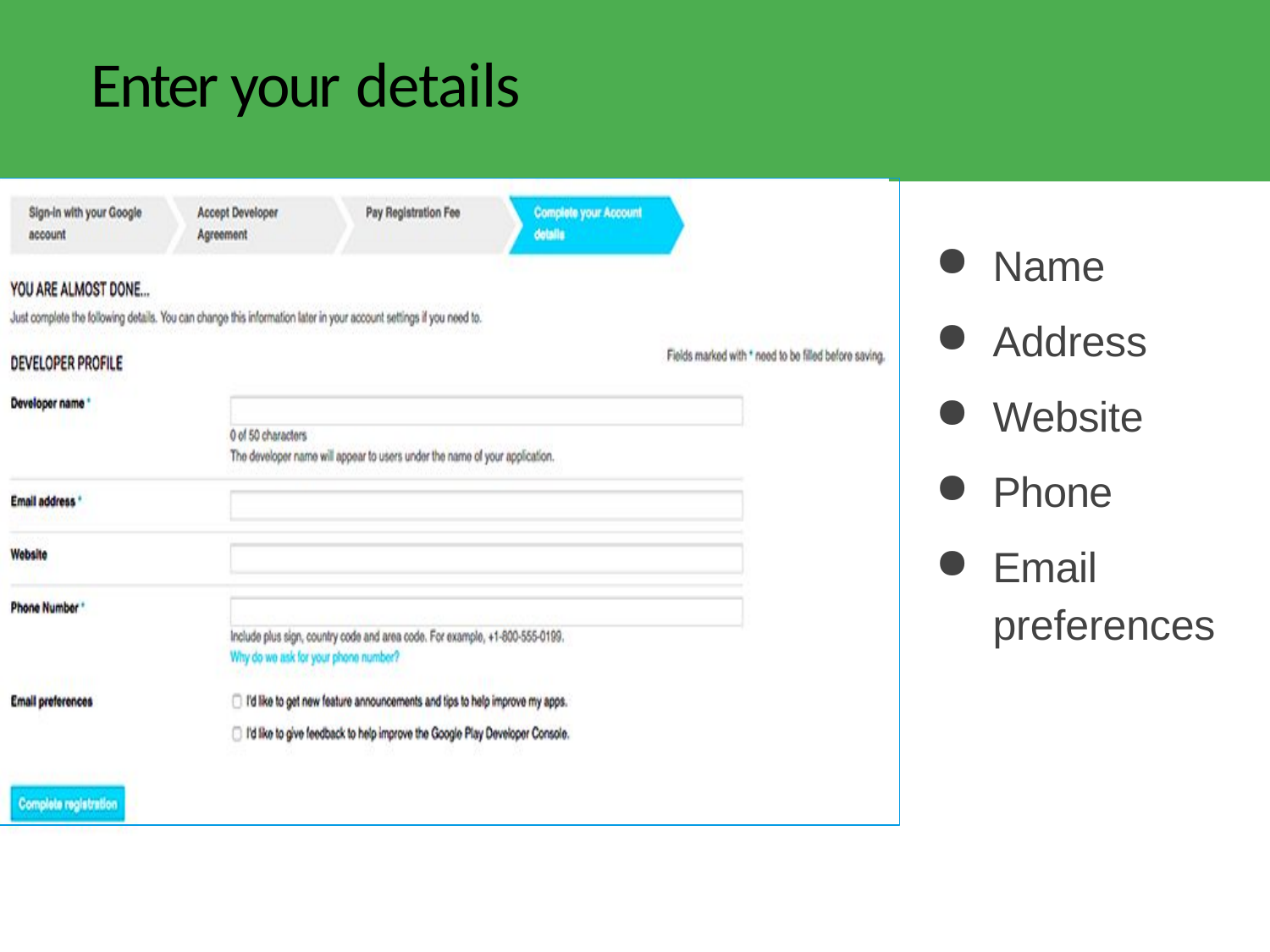

# Enter your details

Name
Address
Website
Phone
Email
preferences